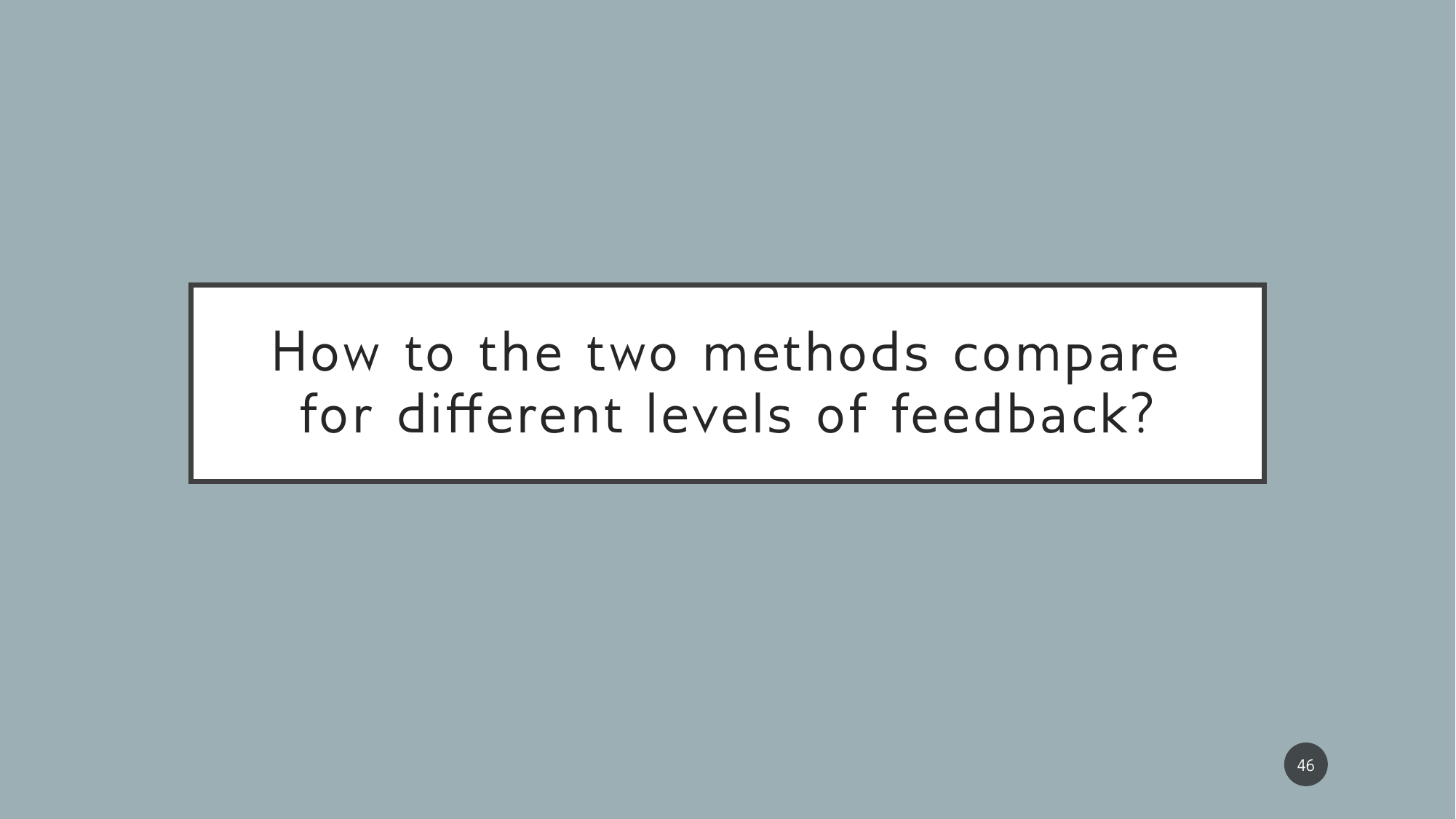

# How to the two methods compare for different levels of feedback?
46